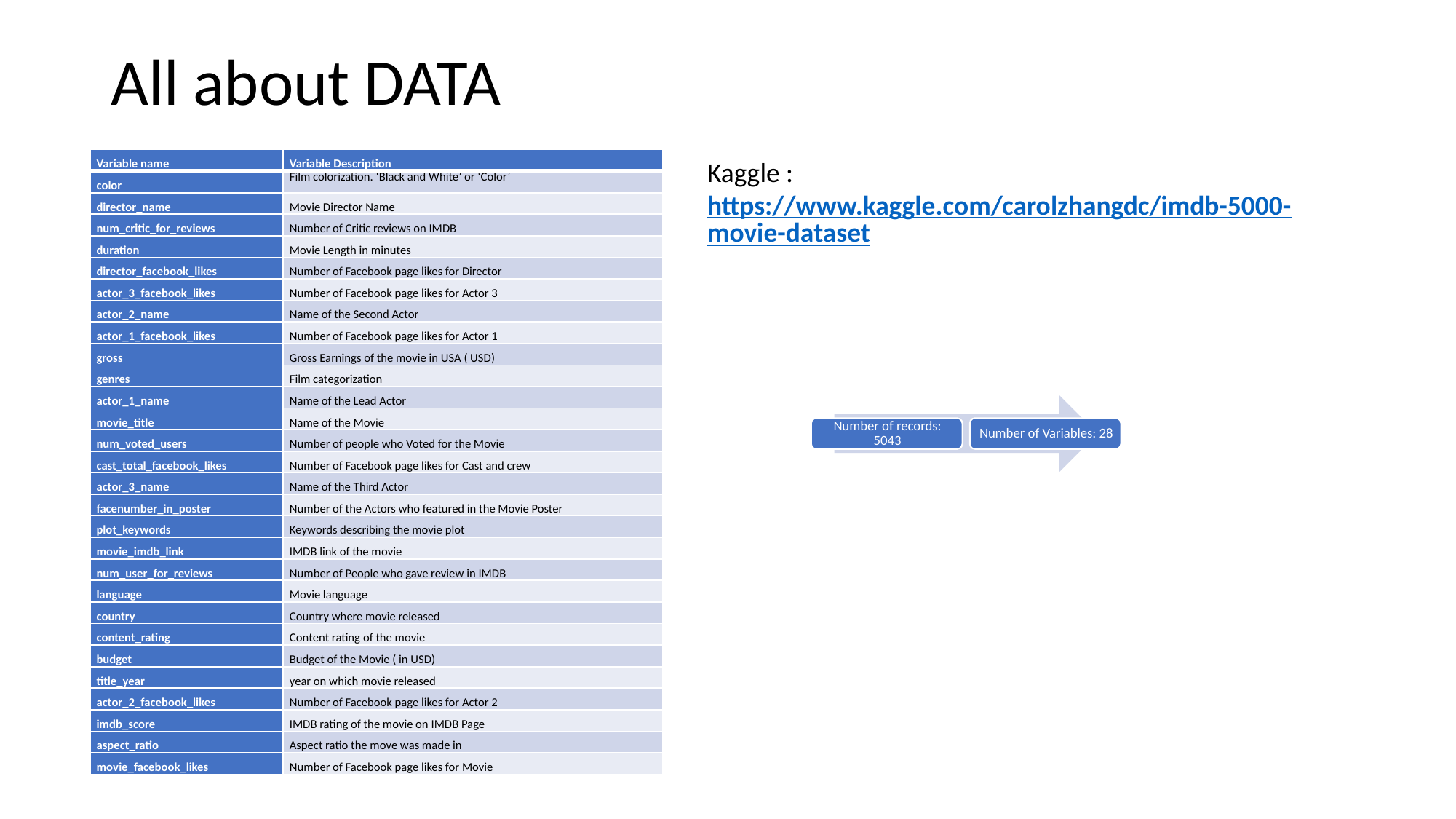

# All about DATA
| Variable name | Variable Description |
| --- | --- |
| color | Film colorization. ‘Black and White’ or ‘Color’ |
| director\_name | Movie Director Name |
| num\_critic\_for\_reviews | Number of Critic reviews on IMDB |
| duration | Movie Length in minutes |
| director\_facebook\_likes | Number of Facebook page likes for Director |
| actor\_3\_facebook\_likes | Number of Facebook page likes for Actor 3 |
| actor\_2\_name | Name of the Second Actor |
| actor\_1\_facebook\_likes | Number of Facebook page likes for Actor 1 |
| gross | Gross Earnings of the movie in USA ( USD) |
| genres | Film categorization |
| actor\_1\_name | Name of the Lead Actor |
| movie\_title | Name of the Movie |
| num\_voted\_users | Number of people who Voted for the Movie |
| cast\_total\_facebook\_likes | Number of Facebook page likes for Cast and crew |
| actor\_3\_name | Name of the Third Actor |
| facenumber\_in\_poster | Number of the Actors who featured in the Movie Poster |
| plot\_keywords | Keywords describing the movie plot |
| movie\_imdb\_link | IMDB link of the movie |
| num\_user\_for\_reviews | Number of People who gave review in IMDB |
| language | Movie language |
| country | Country where movie released |
| content\_rating | Content rating of the movie |
| budget | Budget of the Movie ( in USD) |
| title\_year | year on which movie released |
| actor\_2\_facebook\_likes | Number of Facebook page likes for Actor 2 |
| imdb\_score | IMDB rating of the movie on IMDB Page |
| aspect\_ratio | Aspect ratio the move was made in |
| movie\_facebook\_likes | Number of Facebook page likes for Movie |
Kaggle : https://www.kaggle.com/carolzhangdc/imdb-5000-movie-dataset
Number of records: 5043
Number of Variables: 28